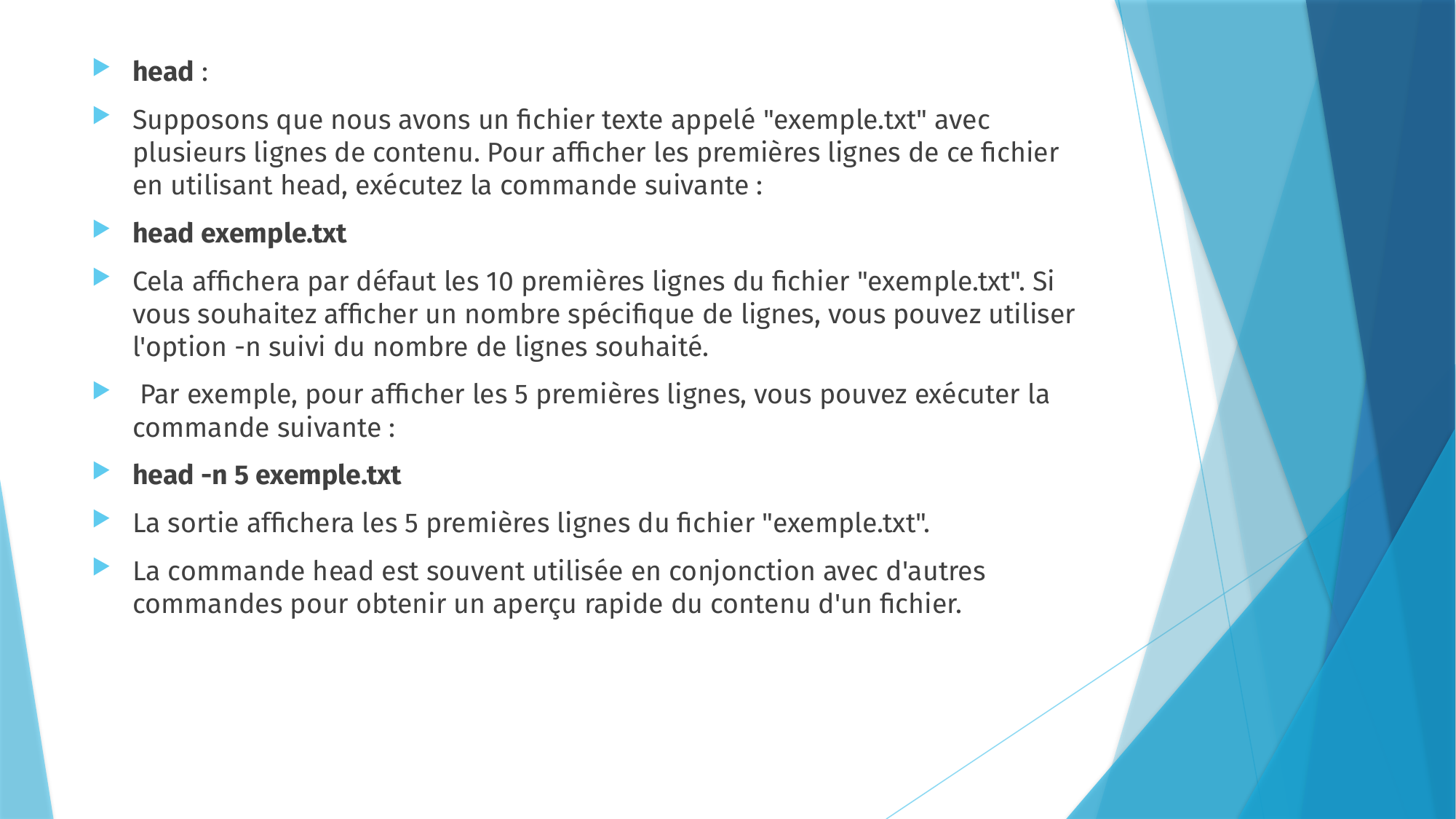

head :
Supposons que nous avons un fichier texte appelé "exemple.txt" avec plusieurs lignes de contenu. Pour afficher les premières lignes de ce fichier en utilisant head, exécutez la commande suivante :
head exemple.txt
Cela affichera par défaut les 10 premières lignes du fichier "exemple.txt". Si vous souhaitez afficher un nombre spécifique de lignes, vous pouvez utiliser l'option -n suivi du nombre de lignes souhaité.
 Par exemple, pour afficher les 5 premières lignes, vous pouvez exécuter la commande suivante :
head -n 5 exemple.txt
La sortie affichera les 5 premières lignes du fichier "exemple.txt".
La commande head est souvent utilisée en conjonction avec d'autres commandes pour obtenir un aperçu rapide du contenu d'un fichier.